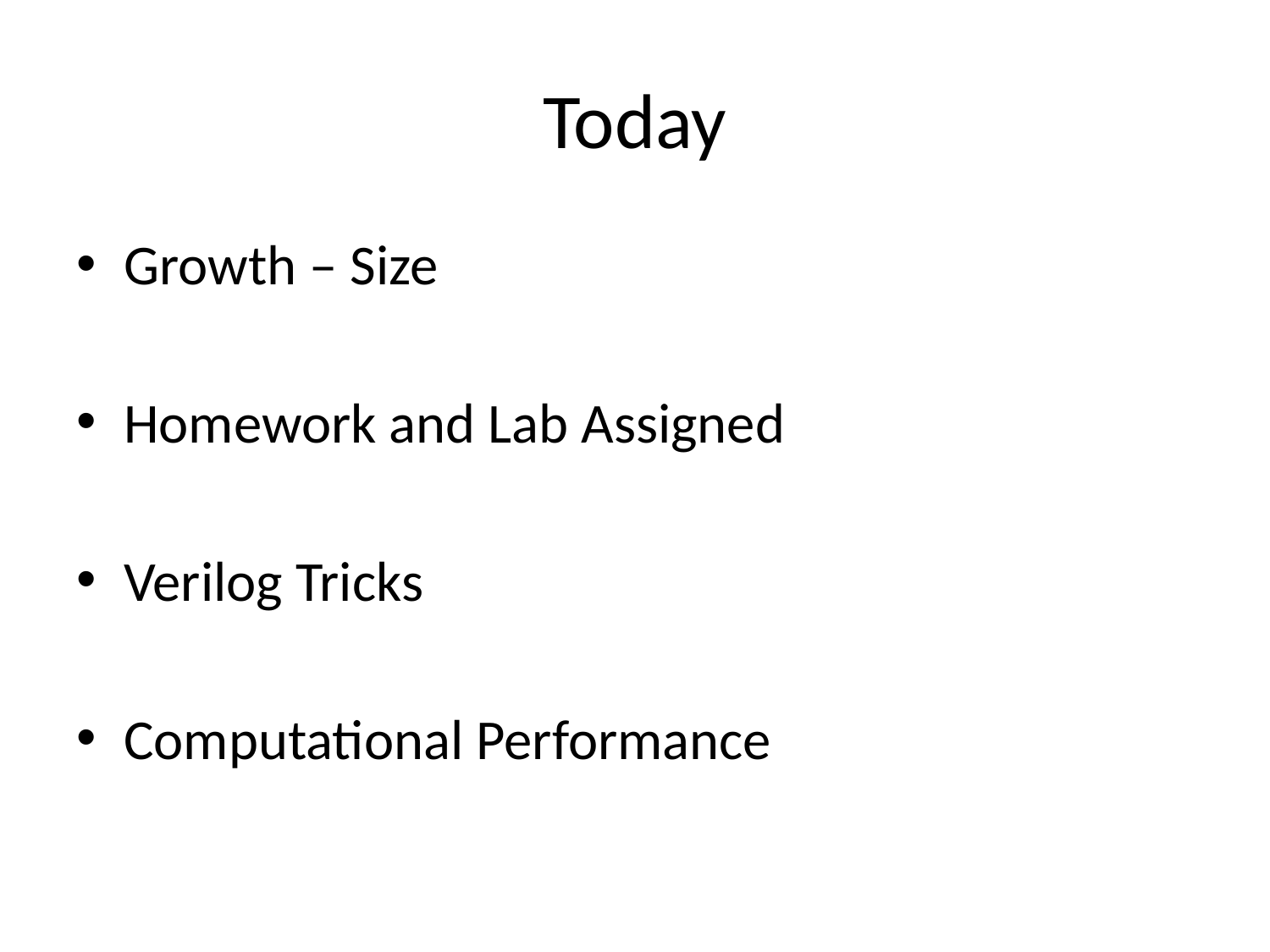

# Today
Growth – Size

Homework and Lab Assigned

Verilog Tricks

Computational Performance